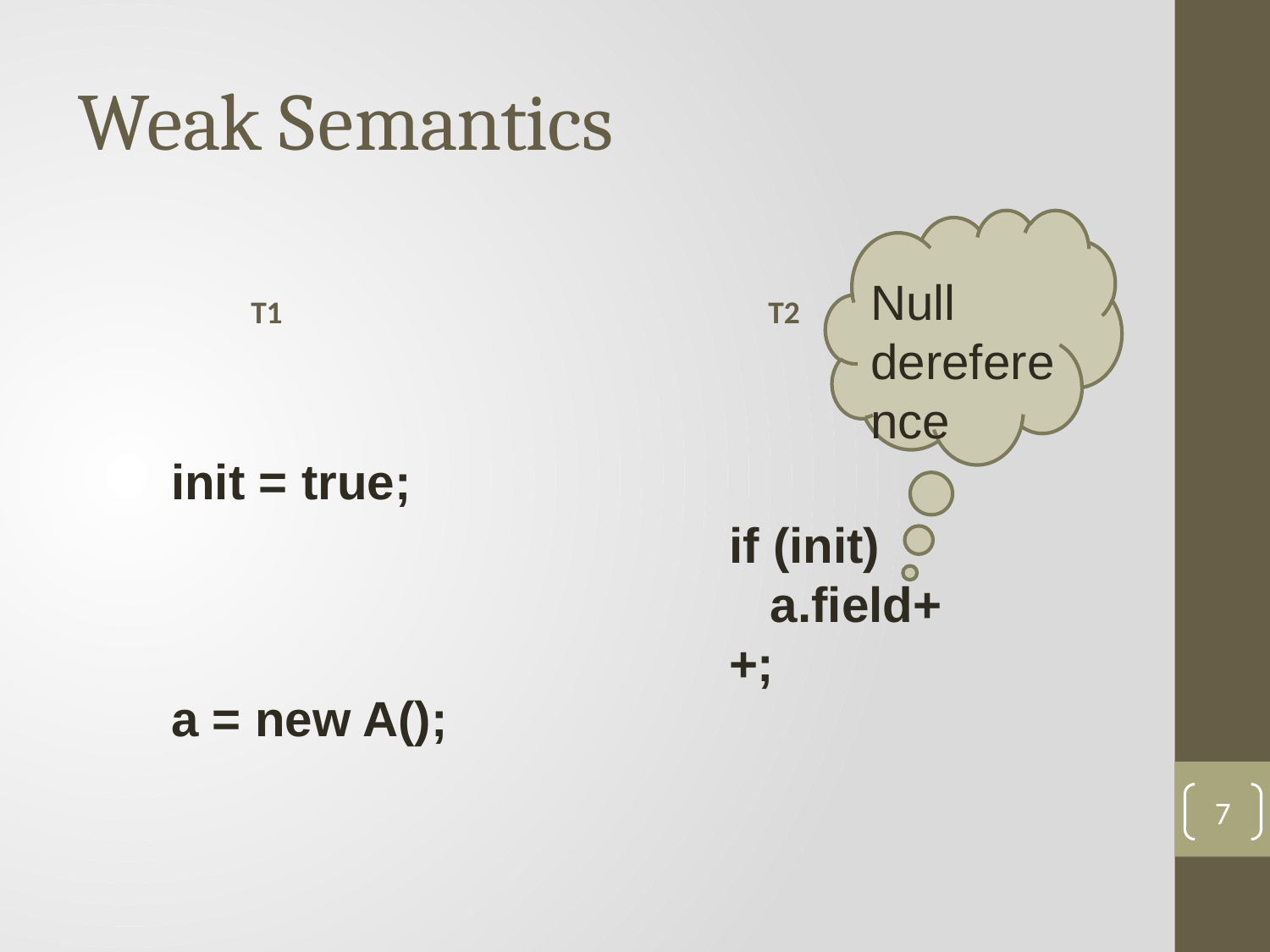

# Weak Semantics

Null dereference
              T1
T2
init = true;

a = new A();

if (init)
   a.field++;

7